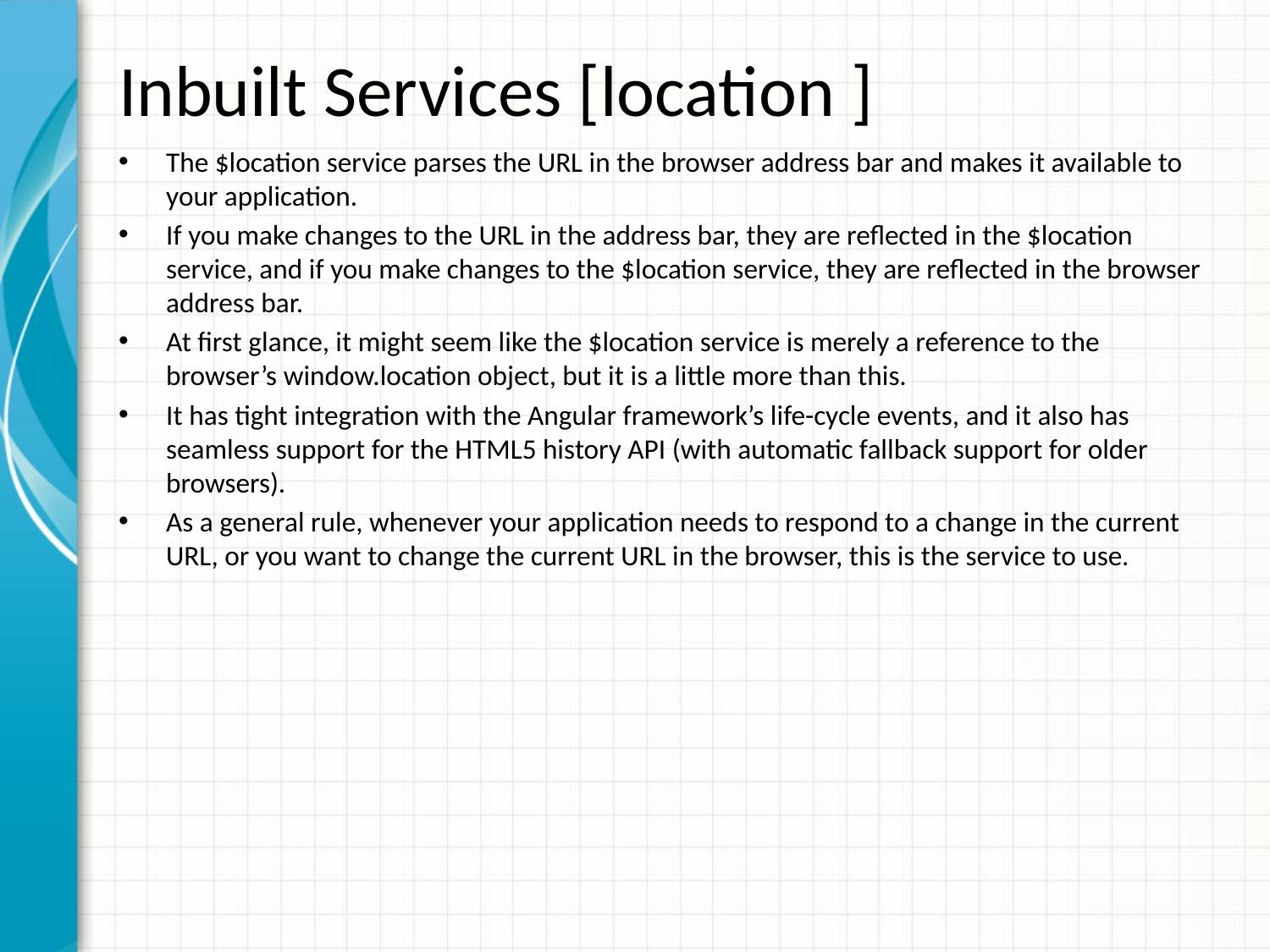

# Inbuilt Services [location ]
The $location service parses the URL in the browser address bar and makes it available to your application.
If you make changes to the URL in the address bar, they are reflected in the $location service, and if you make changes to the $location service, they are reflected in the browser address bar.
At first glance, it might seem like the $location service is merely a reference to the browser’s window.location object, but it is a little more than this.
It has tight integration with the Angular framework’s life-cycle events, and it also has seamless support for the HTML5 history API (with automatic fallback support for older browsers).
As a general rule, whenever your application needs to respond to a change in the current URL, or you want to change the current URL in the browser, this is the service to use.